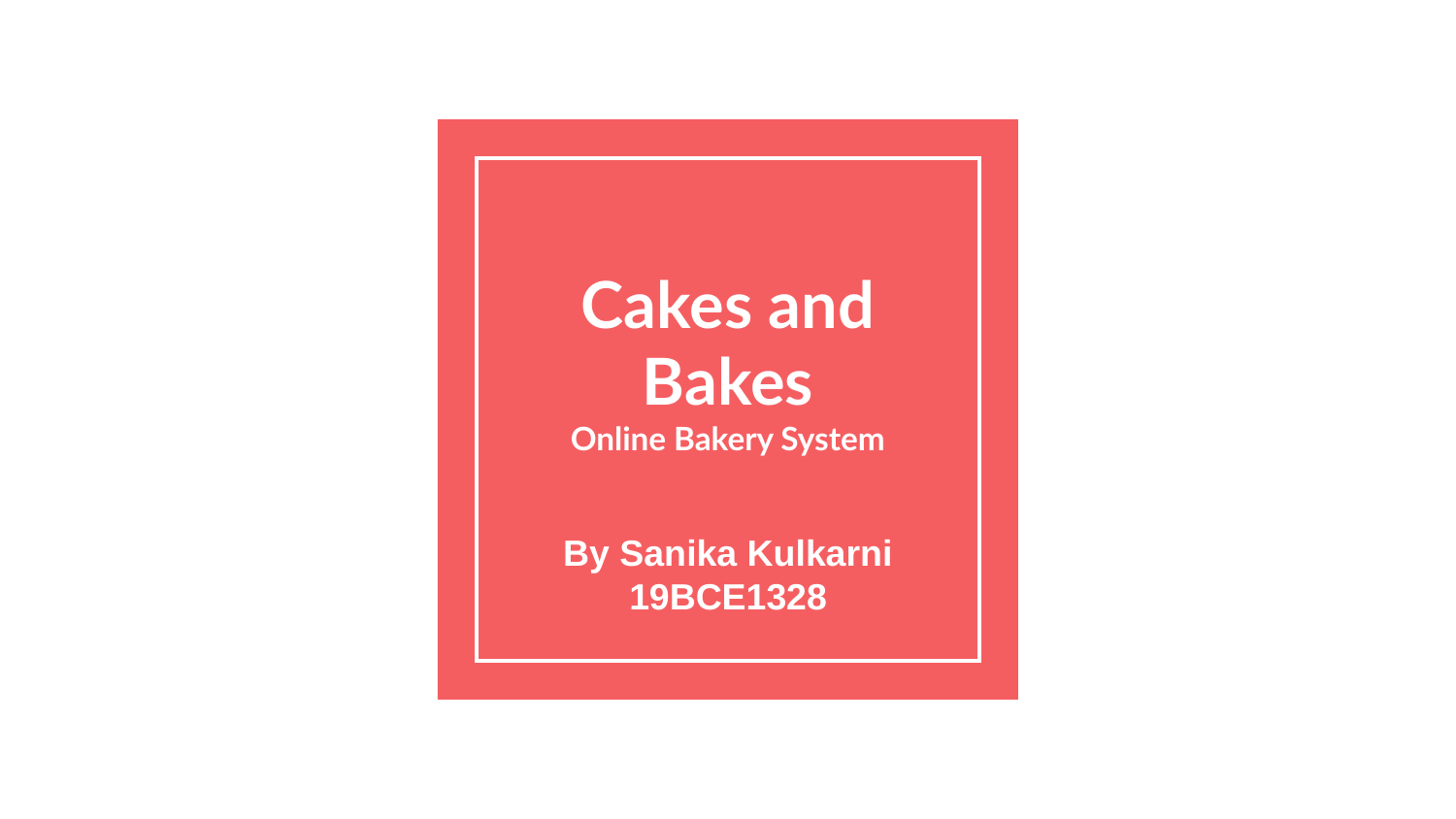

# Cakes and Bakes
Online Bakery System
By Sanika Kulkarni 19BCE1328